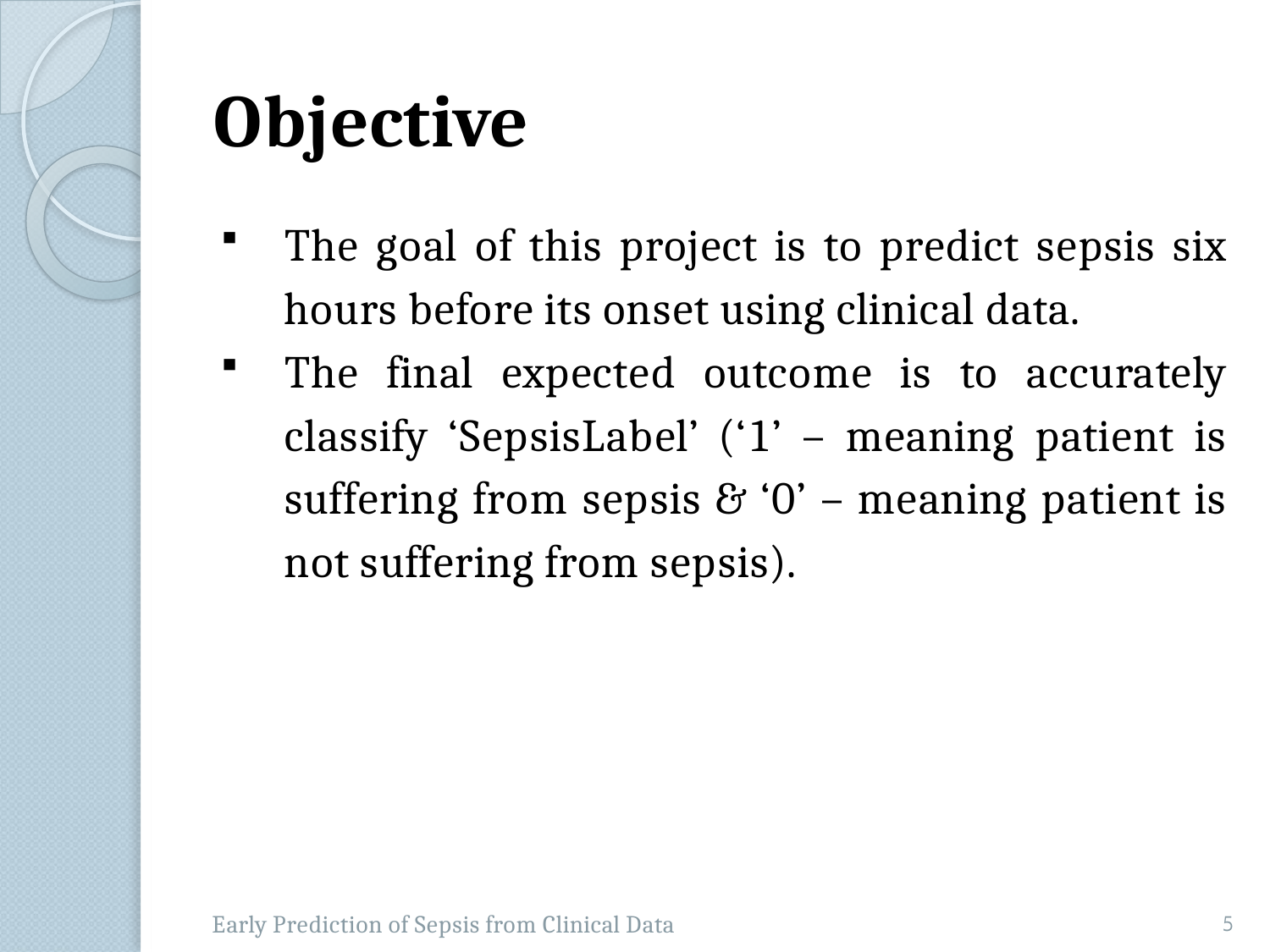

# Objective
The goal of this project is to predict sepsis six hours before its onset using clinical data.
The final expected outcome is to accurately classify ‘SepsisLabel’ (‘1’ – meaning patient is suffering from sepsis & ‘0’ – meaning patient is not suffering from sepsis).
5
Early Prediction of Sepsis from Clinical Data